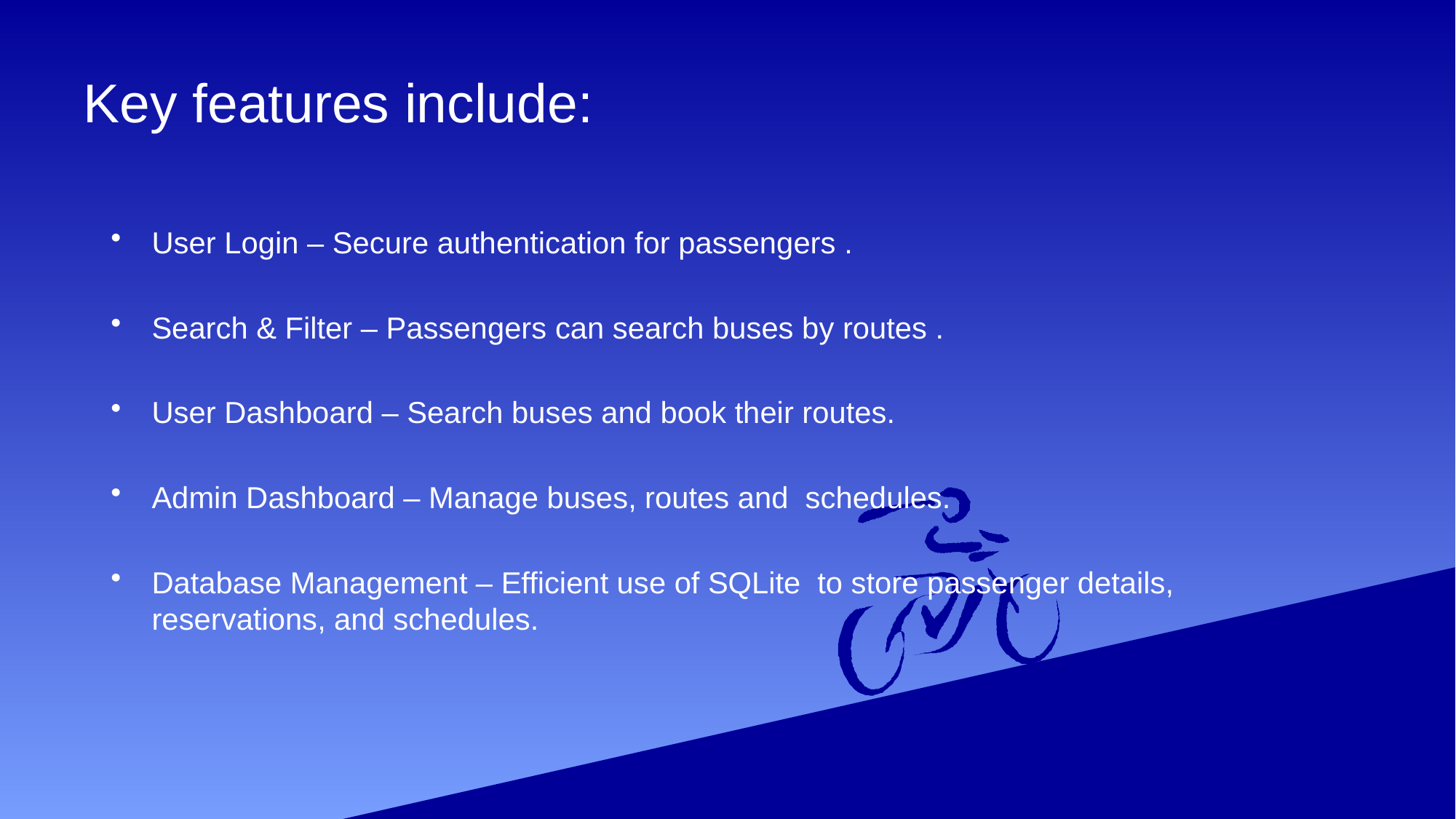

# Key features include:
User Login – Secure authentication for passengers .

Search & Filter – Passengers can search buses by routes .

User Dashboard – Search buses and book their routes.

Admin Dashboard – Manage buses, routes and  schedules.

Database Management – Efficient use of SQLite  to store passenger details, reservations, and schedules.